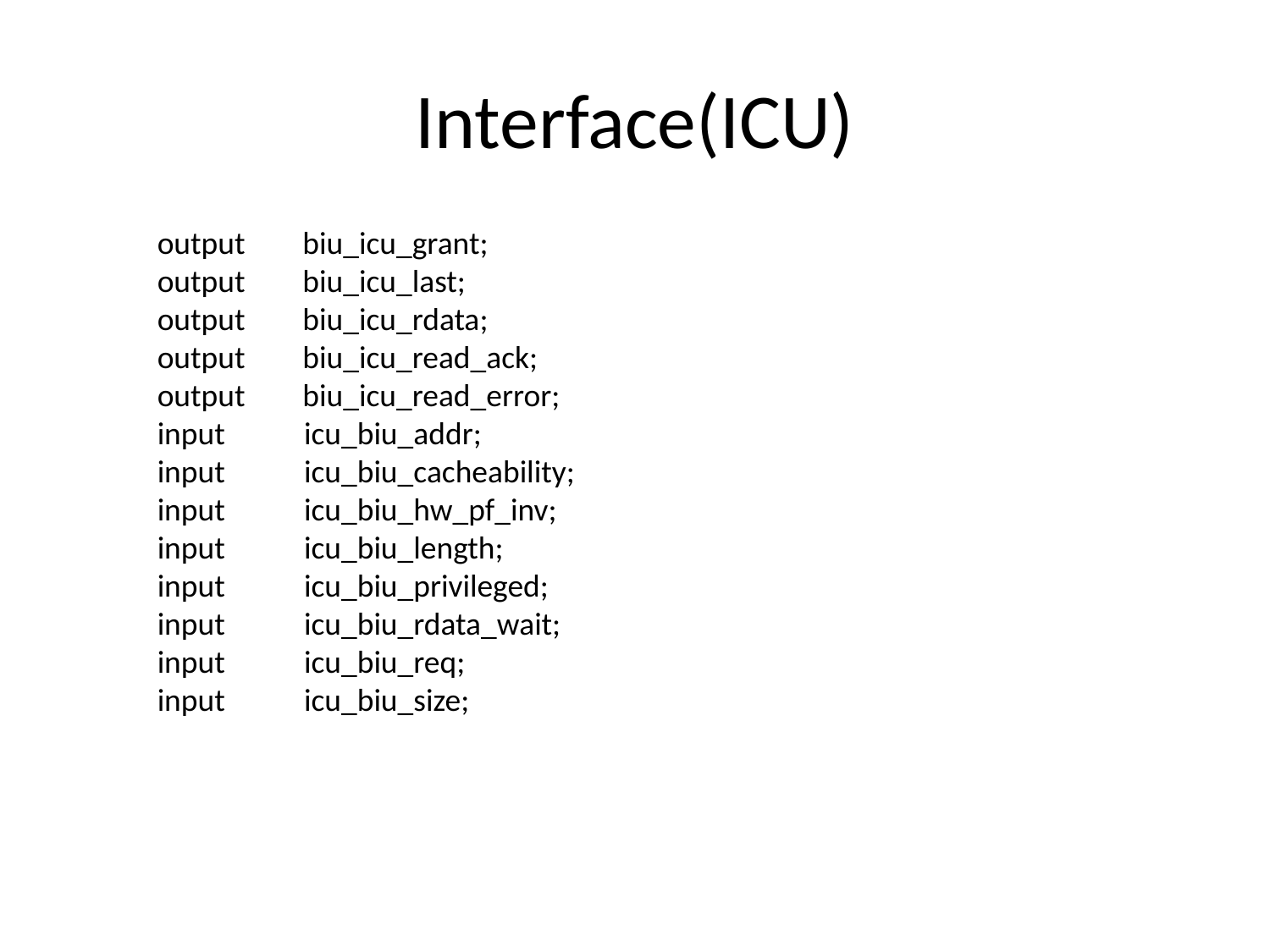

# Interface(ICU)
output        biu_icu_grant;
output        biu_icu_last;
output        biu_icu_rdata;
output        biu_icu_read_ack;
output        biu_icu_read_error;
input           icu_biu_addr;
input           icu_biu_cacheability;
input           icu_biu_hw_pf_inv;
input           icu_biu_length;
input           icu_biu_privileged;
input           icu_biu_rdata_wait;
input           icu_biu_req;
input           icu_biu_size;